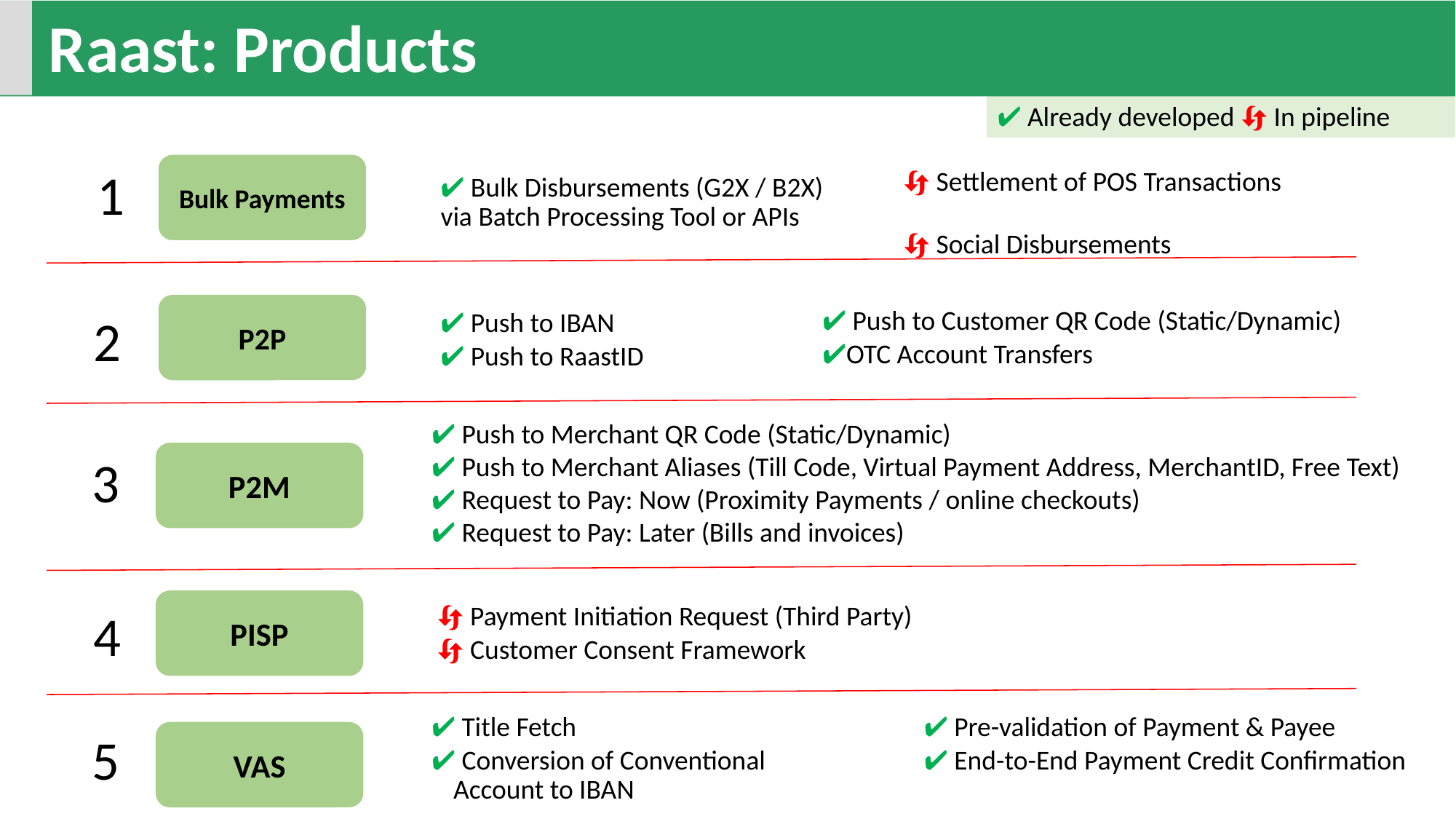

Raast: Products

✔ Already developed 🔄 In pipeline
Bulk Payments
1
🔄 Settlement of POS Transactions
🔄 Social Disbursements
✔ Bulk Disbursements (G2X / B2X) via Batch Processing Tool or APIs
P2P
✔ Push to Customer QR Code (Static/Dynamic)
✔OTC Account Transfers
2
✔ Push to IBAN
✔ Push to RaastID
✔ Push to Merchant QR Code (Static/Dynamic)
✔ Push to Merchant Aliases (Till Code, Virtual Payment Address, MerchantID, Free Text)
✔ Request to Pay: Now (Proximity Payments / online checkouts)
✔ Request to Pay: Later (Bills and invoices)
3
P2M
PISP
4
🔄 Payment Initiation Request (Third Party)
🔄 Customer Consent Framework
✔ Title Fetch
✔ Conversion of Conventional Account to IBAN
✔ Pre-validation of Payment & Payee
✔ End-to-End Payment Credit Confirmation
5
VAS